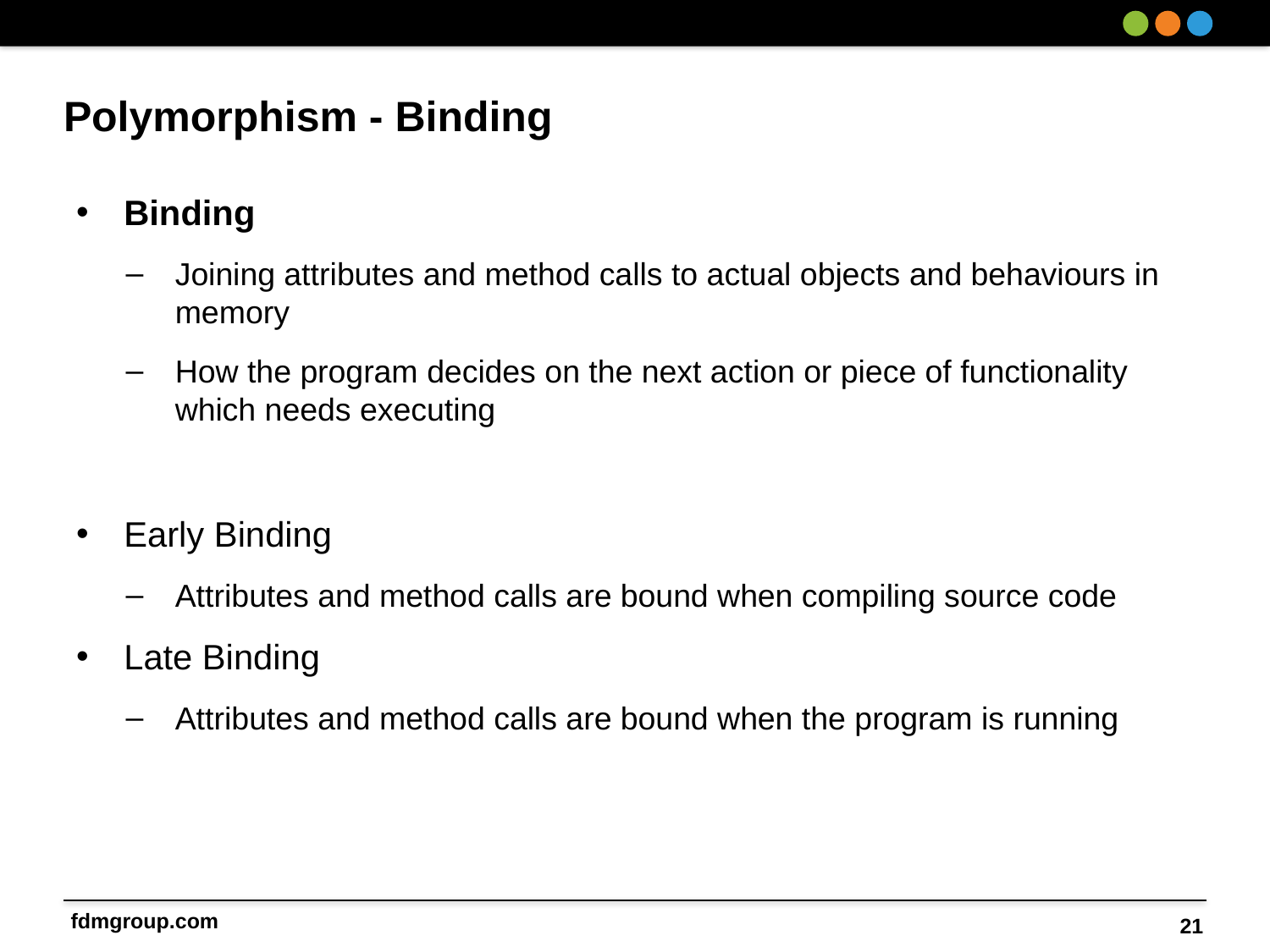

# Polymorphism - Binding
Binding
Joining attributes and method calls to actual objects and behaviours in memory
How the program decides on the next action or piece of functionality which needs executing

Early Binding
Attributes and method calls are bound when compiling source code
Late Binding
Attributes and method calls are bound when the program is running

21